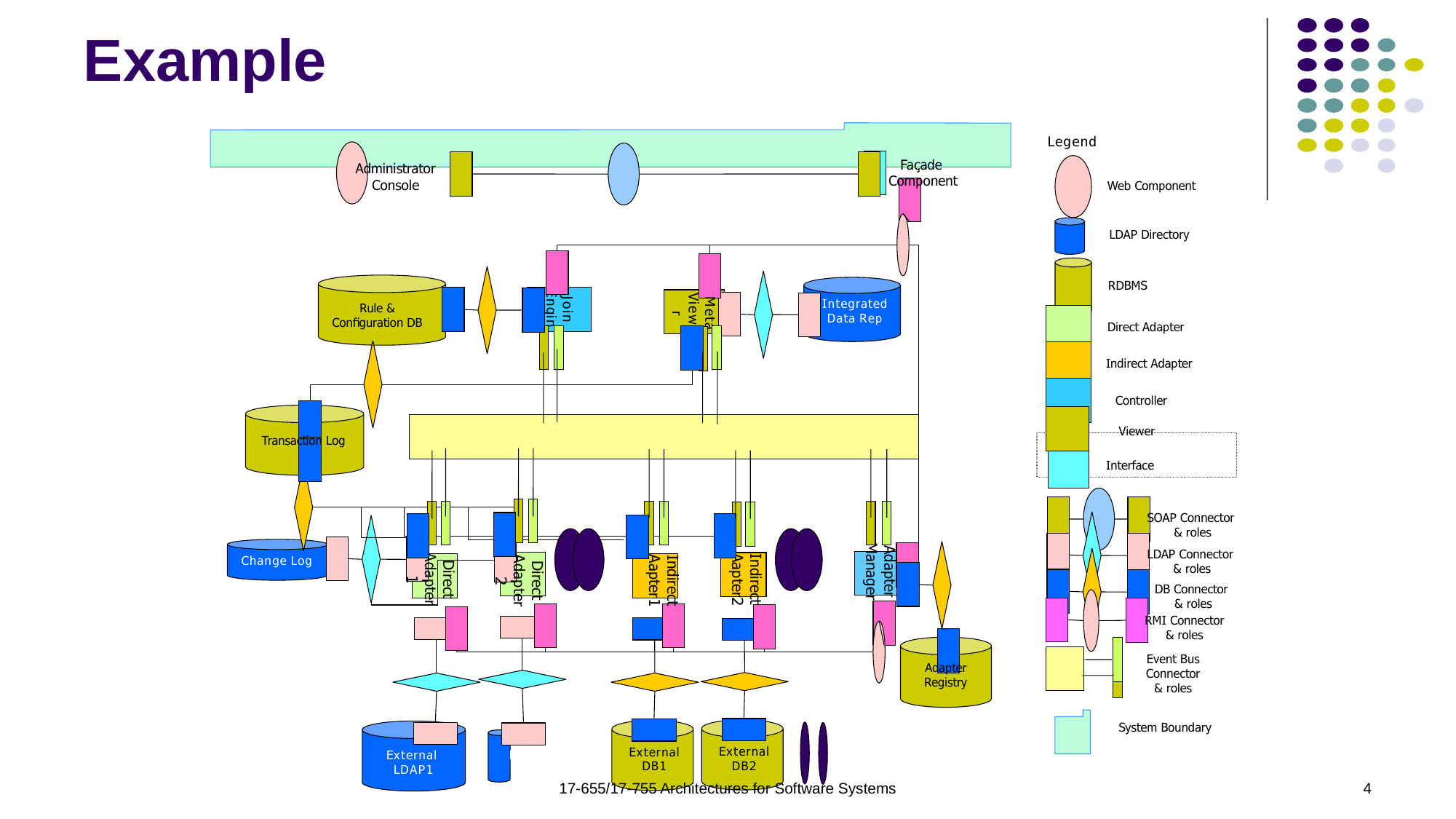

# Example

Legend

Façade
Component

Administrator
Console

Web Component

LDAP Directory

RDBMS

Join Engine
Meta
Viewer

Integrated Data Rep
Rule & Configuration DB

Direct Adapter

Indirect Adapter

Controller

Viewer
Transaction Log

Interface

SOAP Connector
 & roles

Adapter
Manager

Direct
Adapter1
Indirect
Aapter2

LDAP Connector
 & roles
Direct
Adapter2
Indirect
Aapter1

Change Log

DB Connector
 & roles

RMI Connector & roles

Event Bus Connector
& roles

Adapter
Registry

System Boundary

External
DB2
External
DB1
External
LDAP1
External
LDAP2
17-655/17-755 Architectures for Software Systems
4